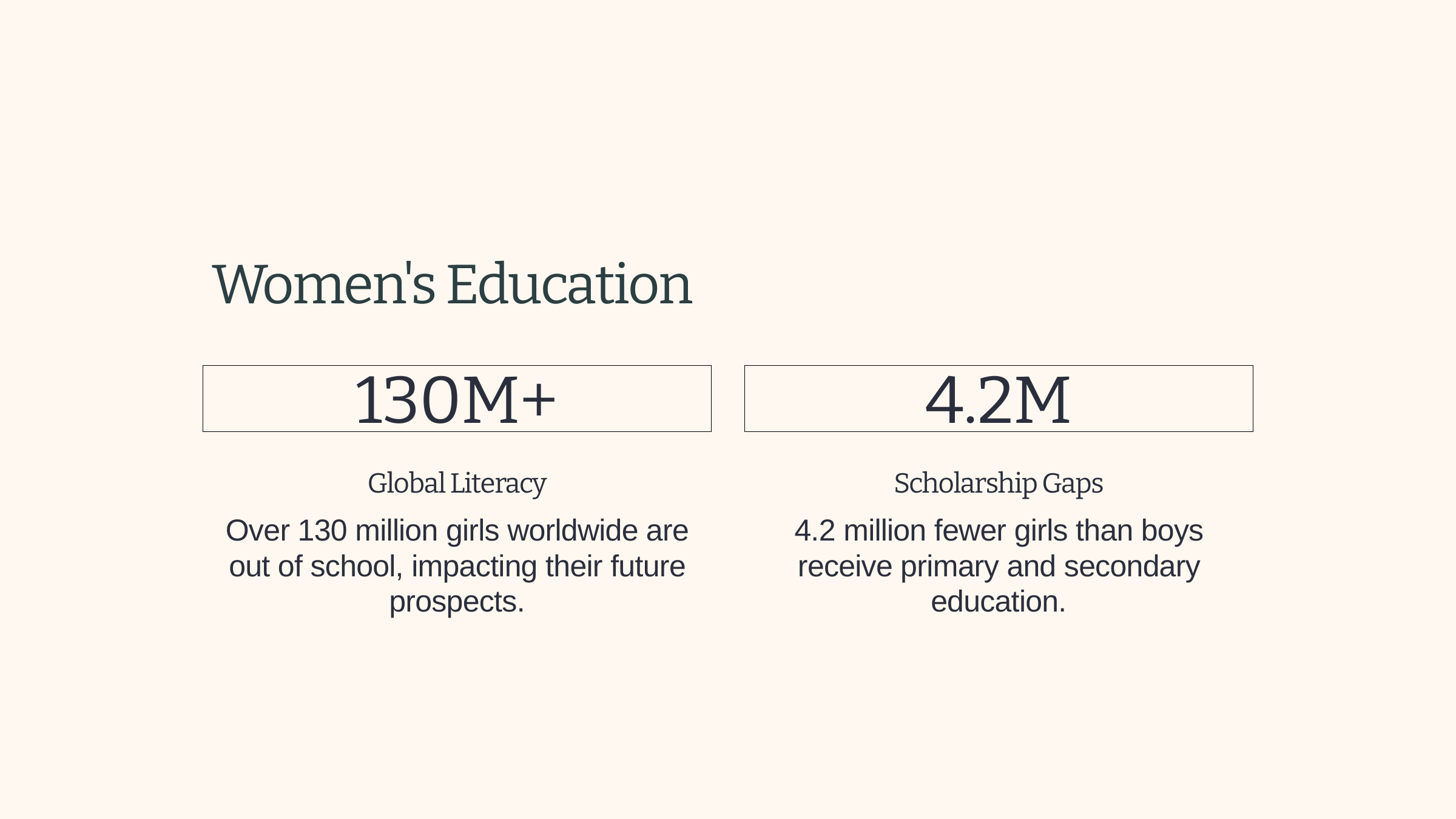

Women's Education
130M+
4.2M
Global Literacy
Scholarship Gaps
Over 130 million girls worldwide are out of school, impacting their future prospects.
4.2 million fewer girls than boys receive primary and secondary education.